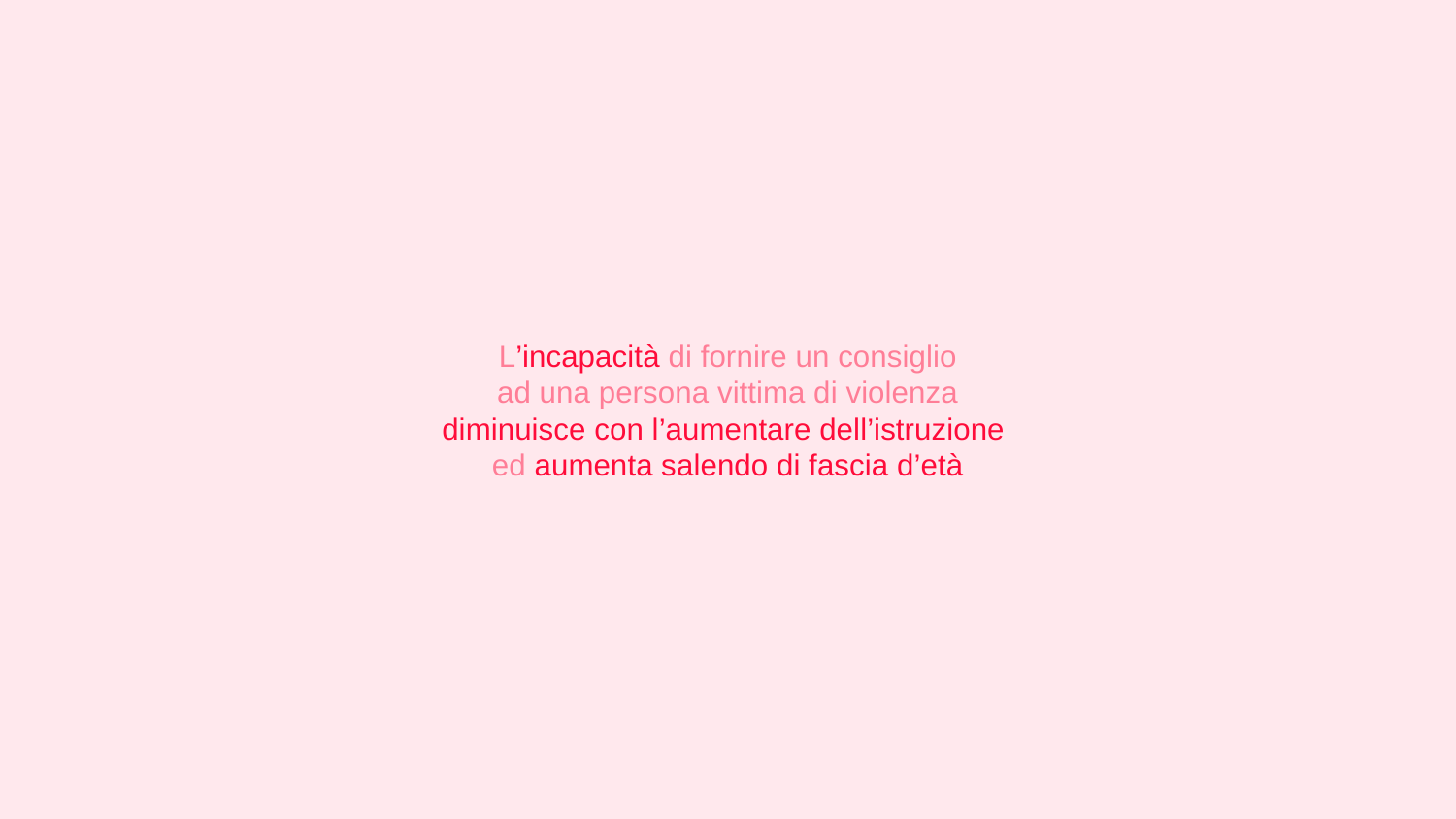

L’incapacità di fornire un consiglio
ad una persona vittima di violenza
diminuisce con l’aumentare dell’istruzione
ed aumenta salendo di fascia d’età